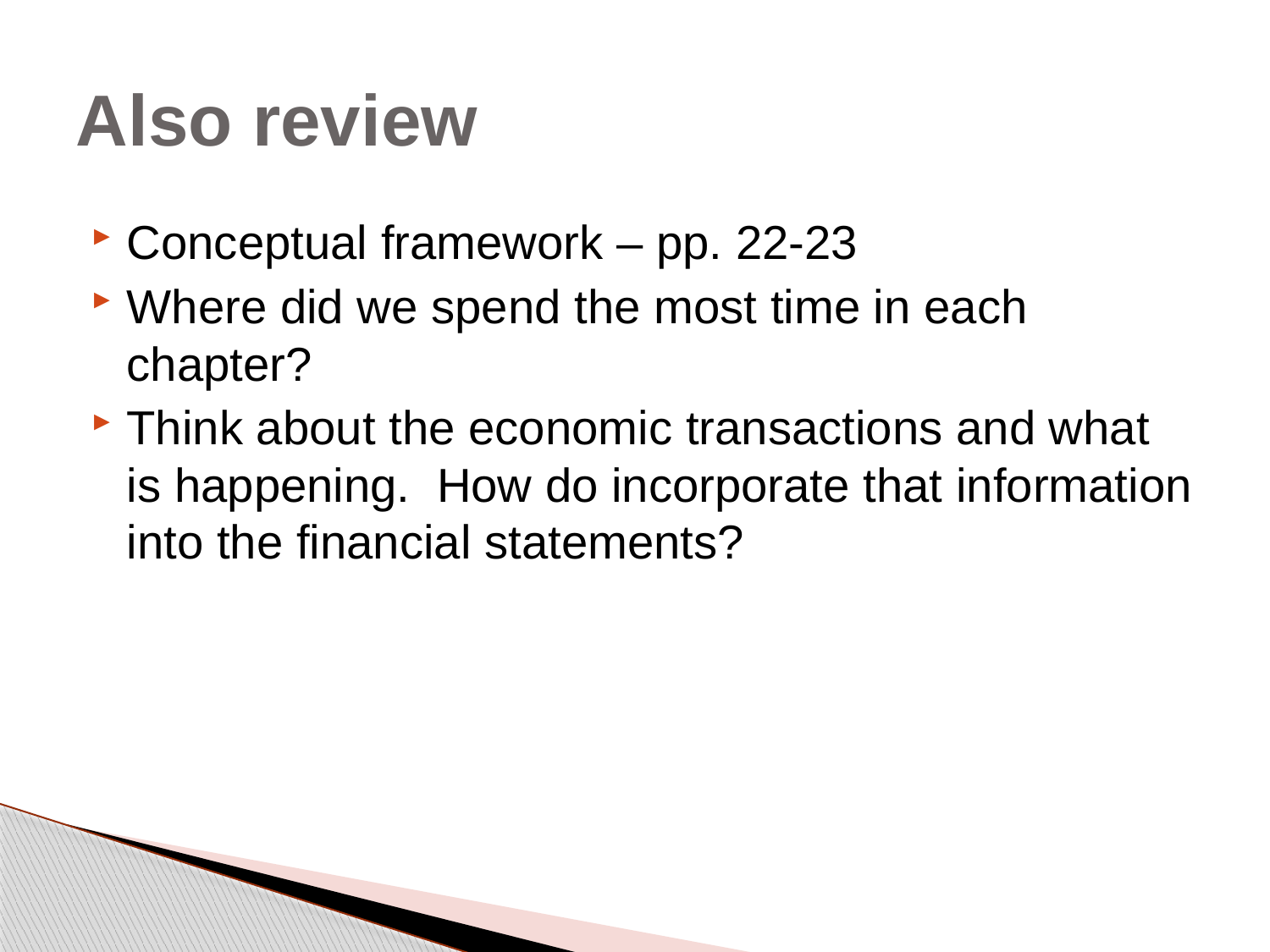

# Also review
Conceptual framework – pp. 22-23
Where did we spend the most time in each chapter?
Think about the economic transactions and what is happening.  How do incorporate that information into the financial statements?